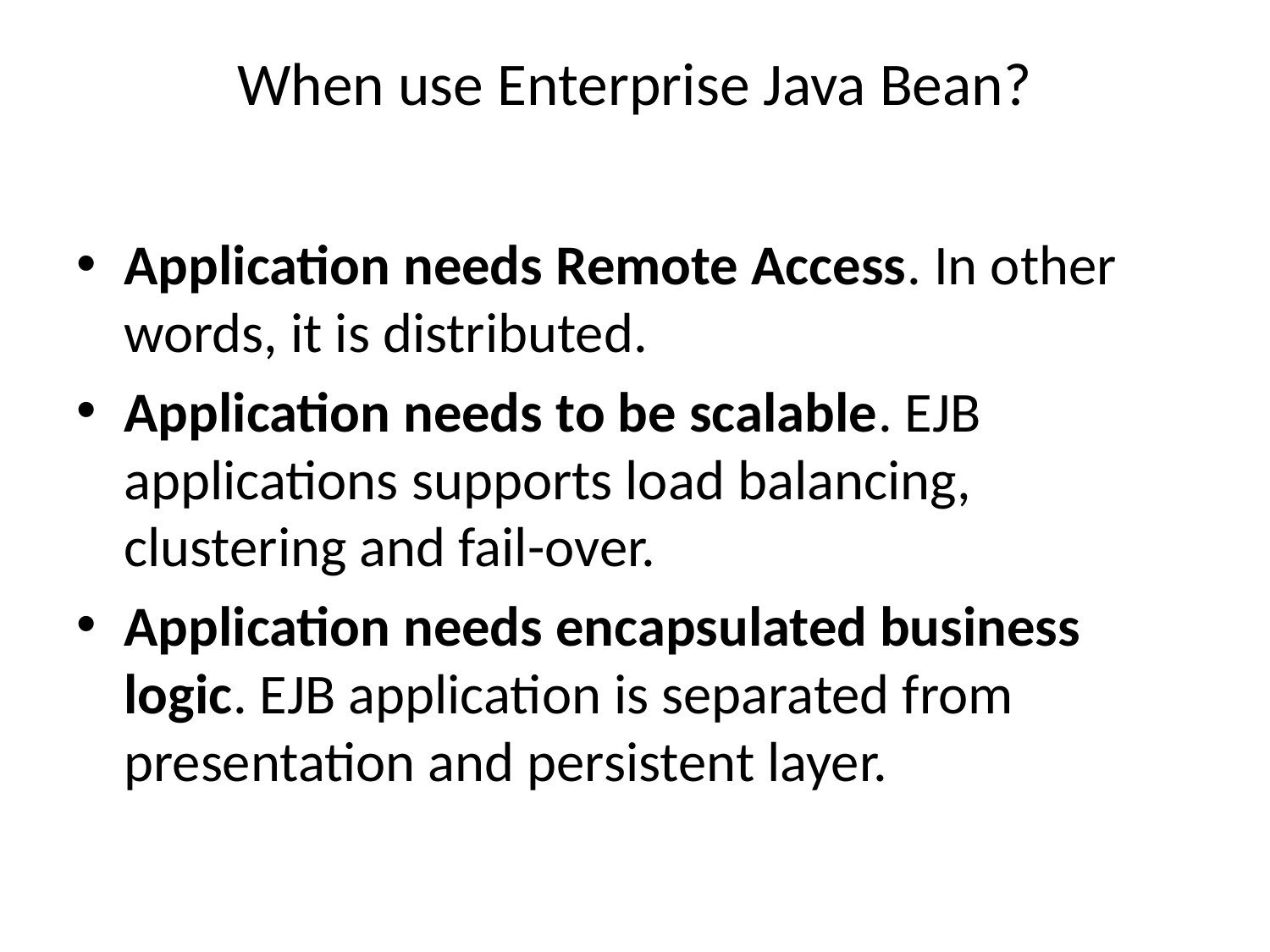

# When use Enterprise Java Bean?
Application needs Remote Access. In other words, it is distributed.
Application needs to be scalable. EJB applications supports load balancing, clustering and fail-over.
Application needs encapsulated business logic. EJB application is separated from presentation and persistent layer.